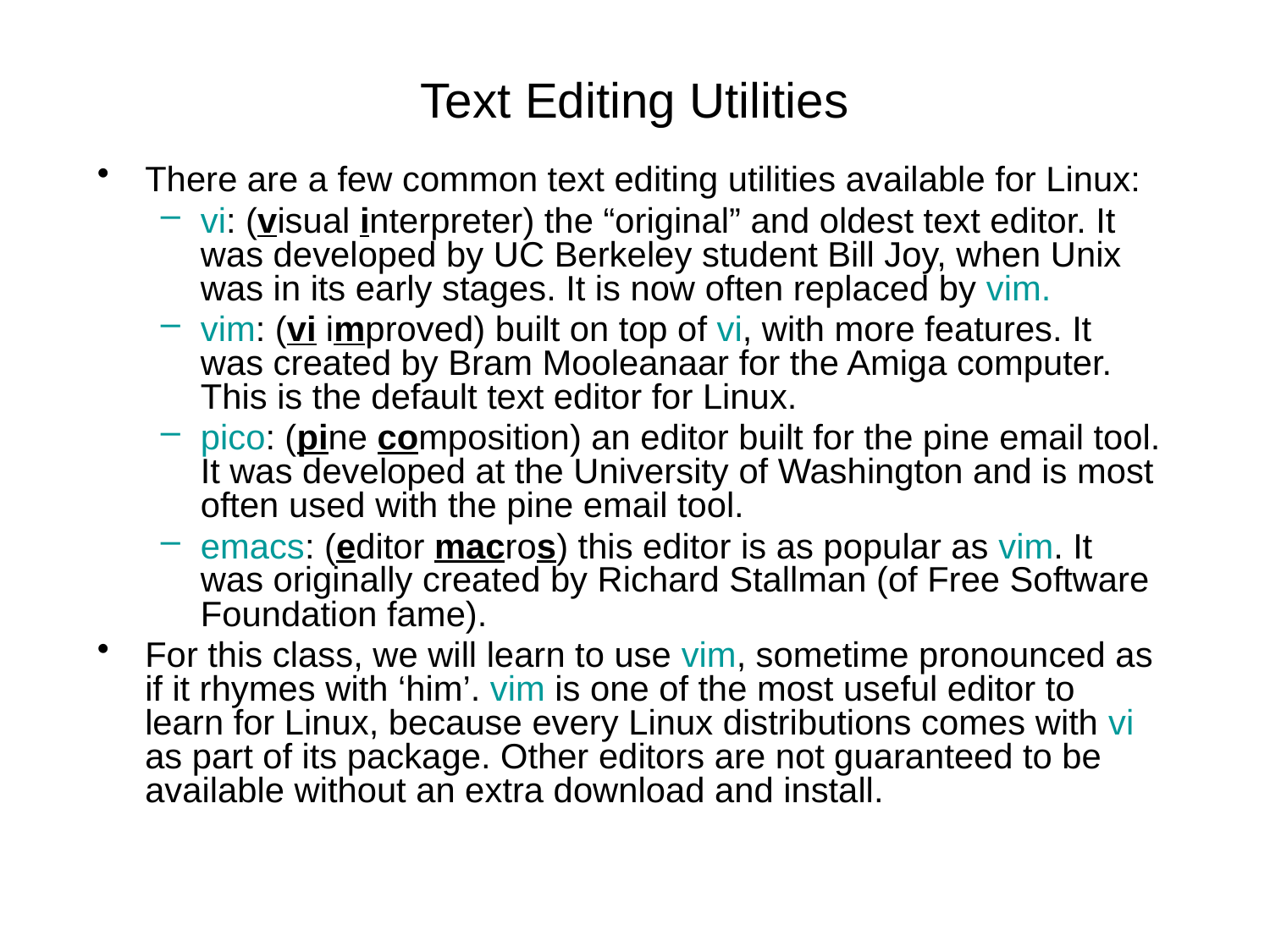

# Text Editing Utilities
There are a few common text editing utilities available for Linux:
vi: (visual interpreter) the “original” and oldest text editor. It was developed by UC Berkeley student Bill Joy, when Unix was in its early stages. It is now often replaced by vim.
vim: (vi improved) built on top of vi, with more features. It was created by Bram Mooleanaar for the Amiga computer. This is the default text editor for Linux.
pico: (pine composition) an editor built for the pine email tool. It was developed at the University of Washington and is most often used with the pine email tool.
emacs: (editor macros) this editor is as popular as vim. It was originally created by Richard Stallman (of Free Software Foundation fame).
For this class, we will learn to use vim, sometime pronounced as if it rhymes with ‘him’. vim is one of the most useful editor to learn for Linux, because every Linux distributions comes with vi as part of its package. Other editors are not guaranteed to be available without an extra download and install.